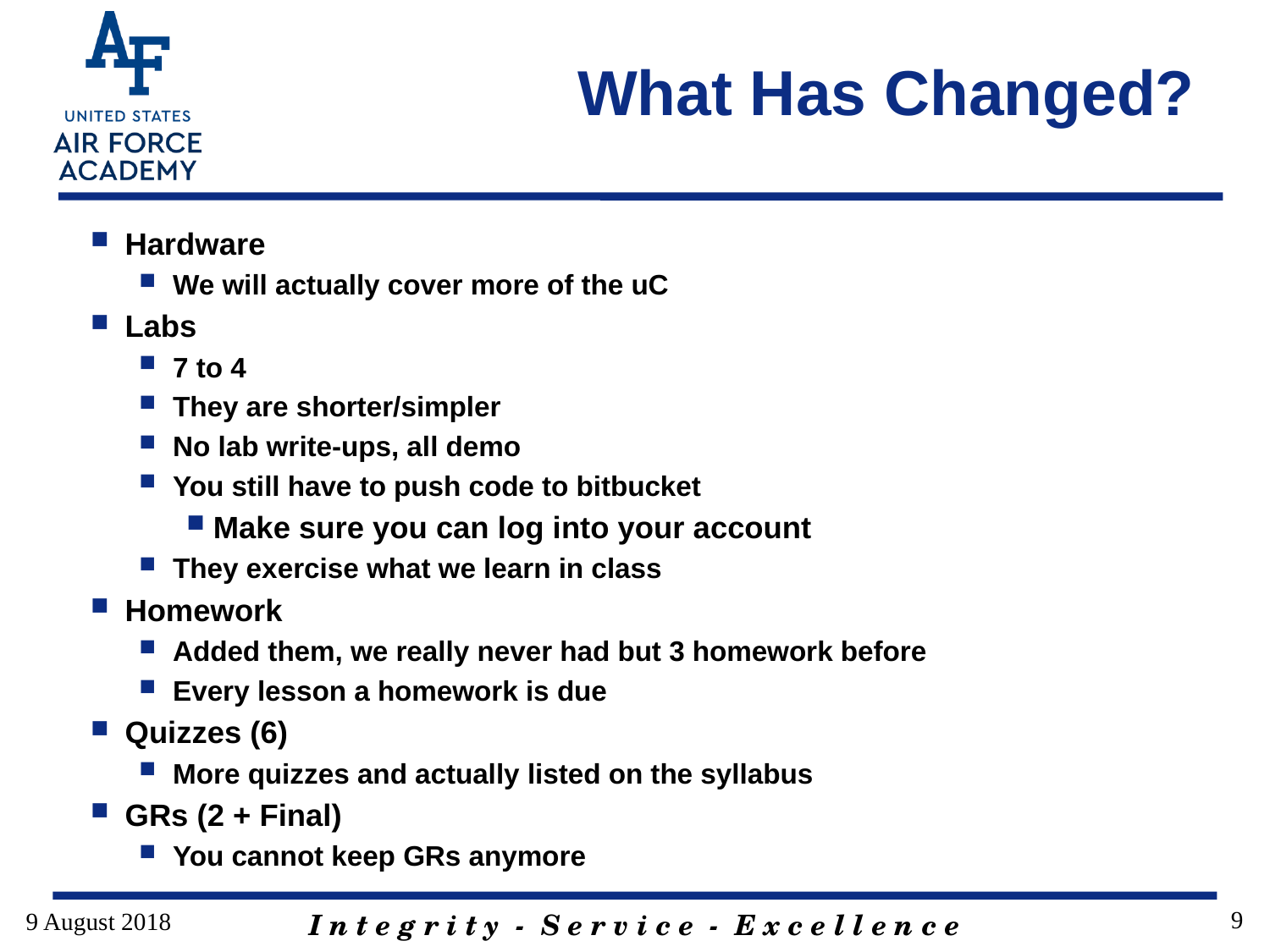

# What Has Changed?
Hardware
We will actually cover more of the uC
Labs
7 to 4
They are shorter/simpler
No lab write-ups, all demo
You still have to push code to bitbucket
Make sure you can log into your account
They exercise what we learn in class
Homework
Added them, we really never had but 3 homework before
Every lesson a homework is due
Quizzes (6)
More quizzes and actually listed on the syllabus
GRs (2 + Final)
You cannot keep GRs anymore

9

9 August 2018